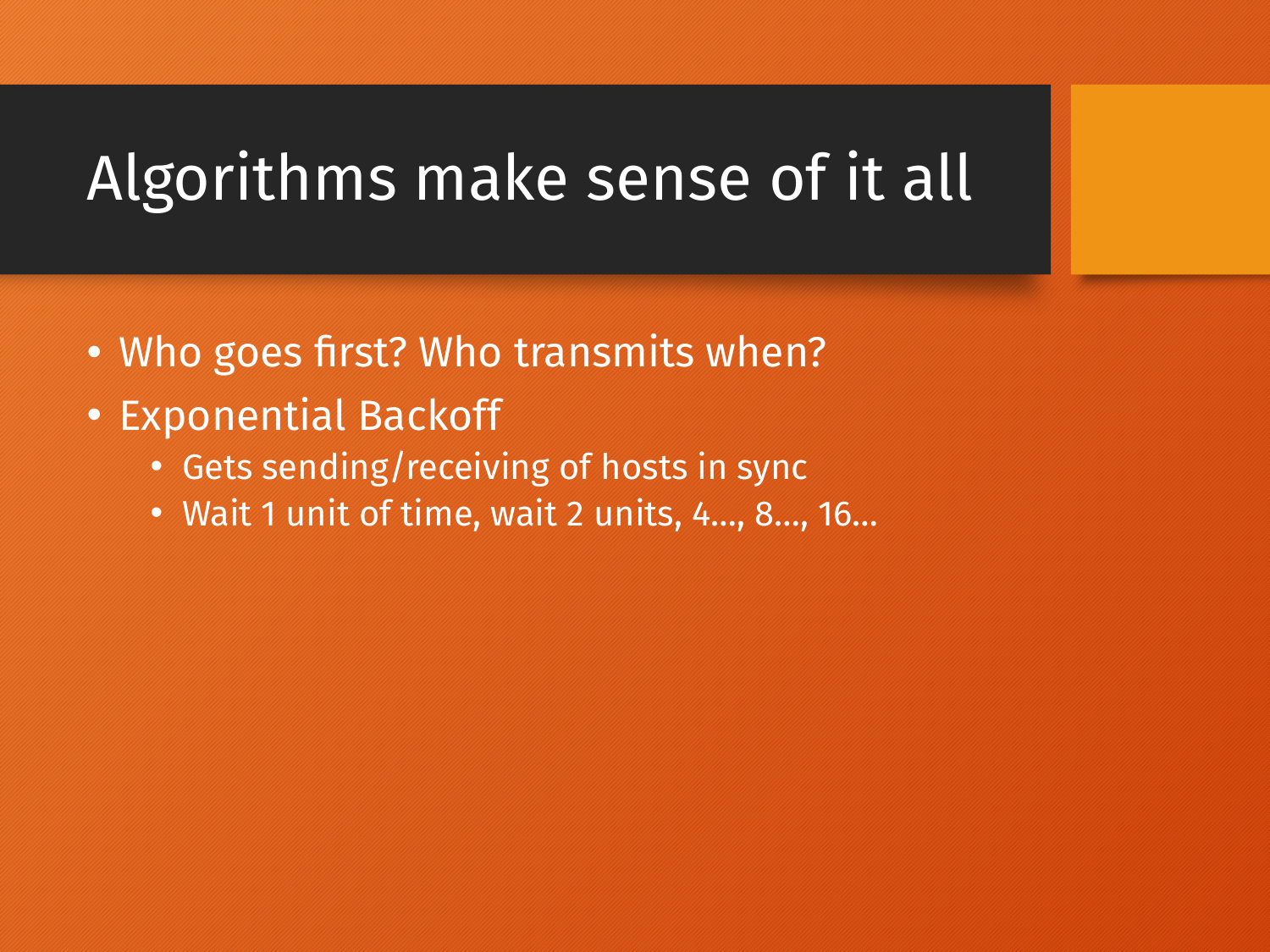

# Algorithms make sense of it all
Who goes first? Who transmits when?
Exponential Backoff
Gets sending/receiving of hosts in sync
Wait 1 unit of time, wait 2 units, 4…, 8…, 16…